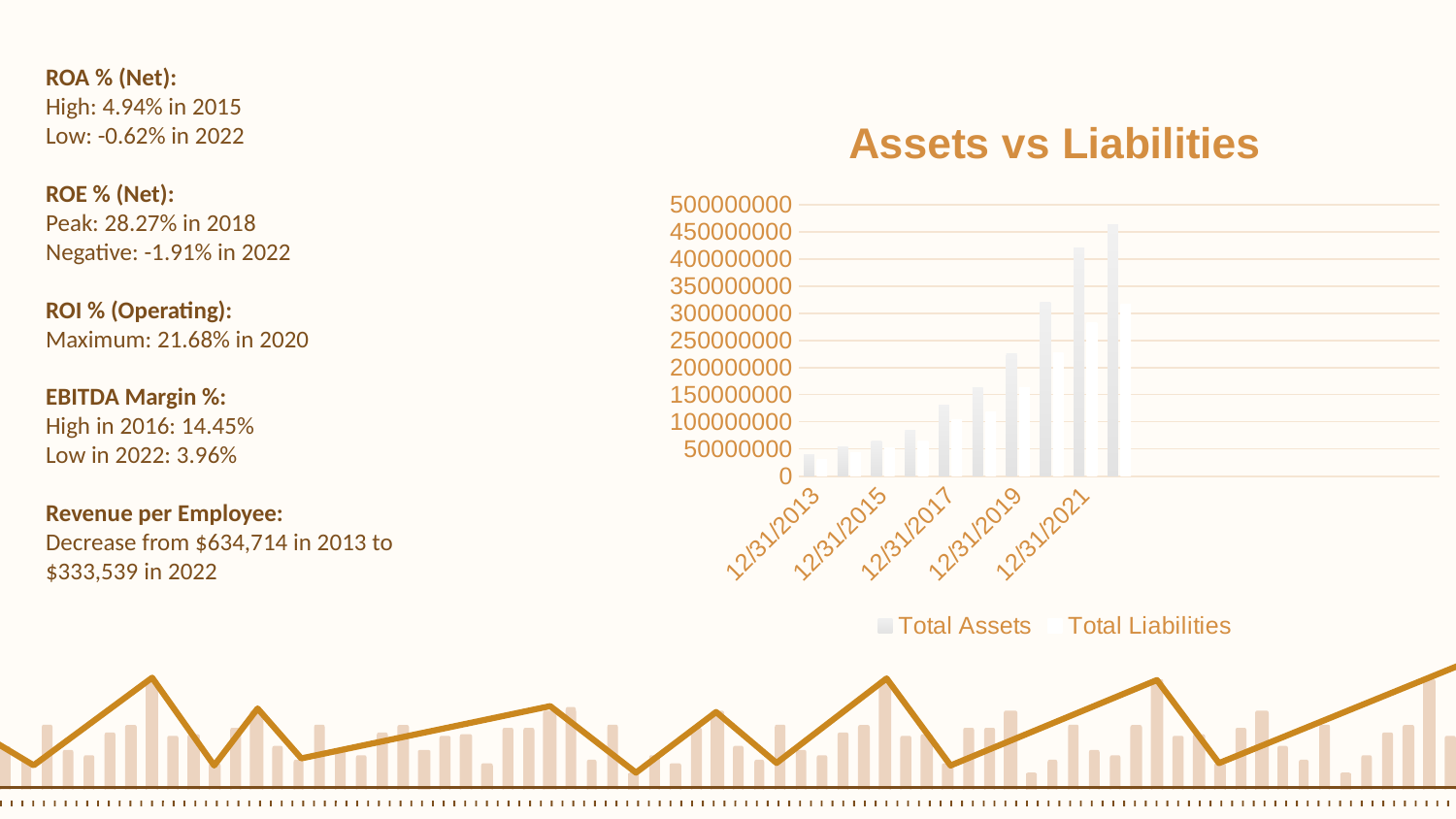

ROA % (Net):
High: 4.94% in 2015
Low: -0.62% in 2022

ROE % (Net):
Peak: 28.27% in 2018
Negative: -1.91% in 2022

ROI % (Operating):
Maximum: 21.68% in 2020

EBITDA Margin %:
High in 2016: 14.45%
Low in 2022: 3.96%

Revenue per Employee:
Decrease from $634,714 in 2013 to $333,539 in 2022

### Chart: Assets vs Liabilities

| Category | Total Assets | Total Liabilities |
|---|---|---|
| 12/31/2013 | 40159000.0 | 30413000.0 |
| 12/31/2014 | 54505000.0 | 43764000.0 |
| 12/31/2015 | 65444000.0 | 52060000.0 |
| 12/31/2016 | 83402000.0 | 64117000.0 |
| 12/31/2017 | 131310000.0 | 103601000.0 |
| 12/31/2018 | 162648000.0 | 119099000.0 |
| 12/31/2019 | 225248000.0 | 163188000.0 |
| 12/31/2020 | 321195000.0 | 227791000.0 |
| 12/31/2021 | 420549000.0 | 282304000.0 |
| 12/31/2022 | 462675000.0 | 316632000.0 |